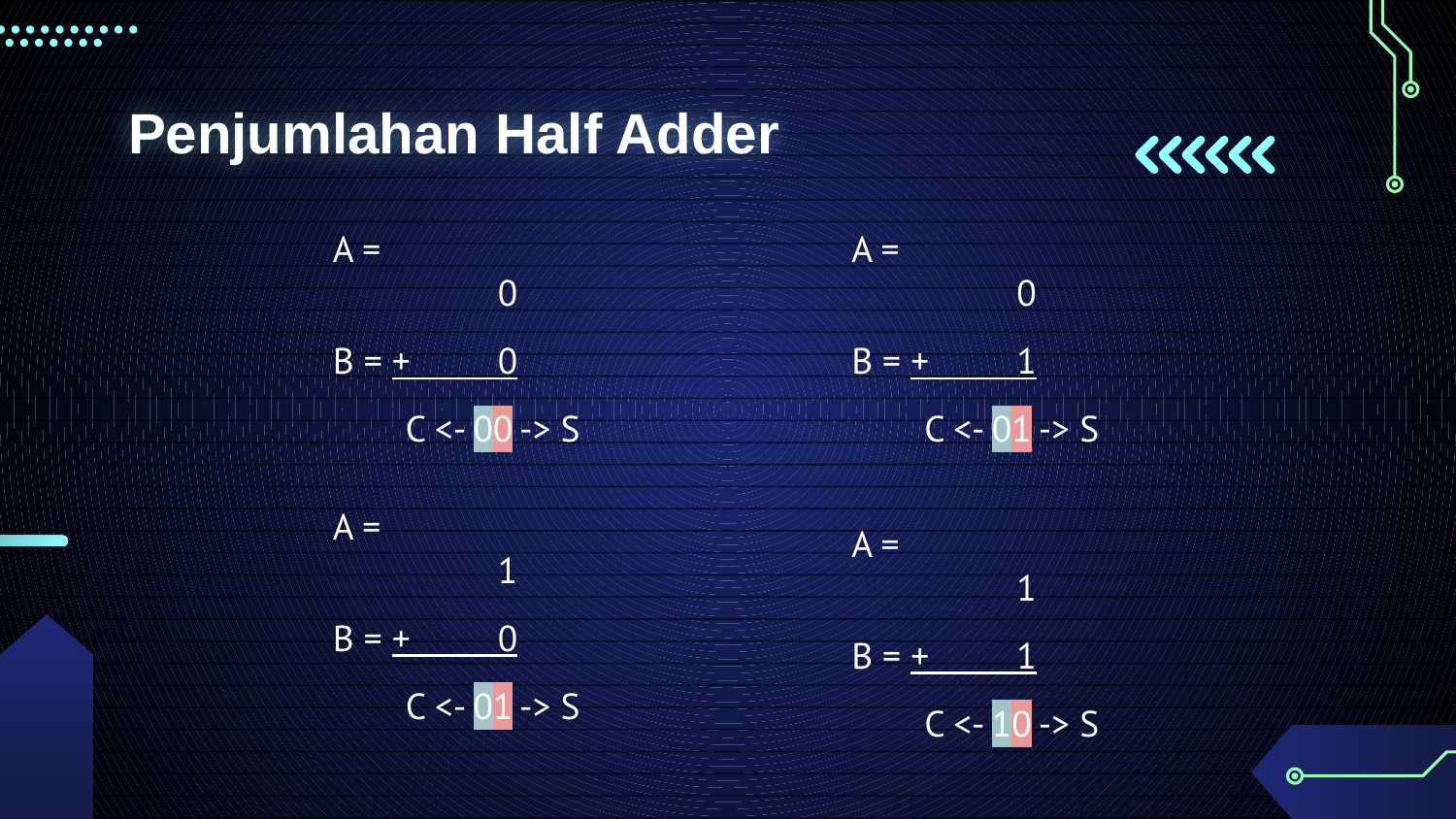

# Penjumlahan Half Adder

A =		  0
B = +         0
C <- 00 -> S

A =		  0
B = +         1
C <- 01 -> S

A =		  1
B = +         0
C <- 01 -> S

A =		  1
B = +         1
C <- 10 -> S